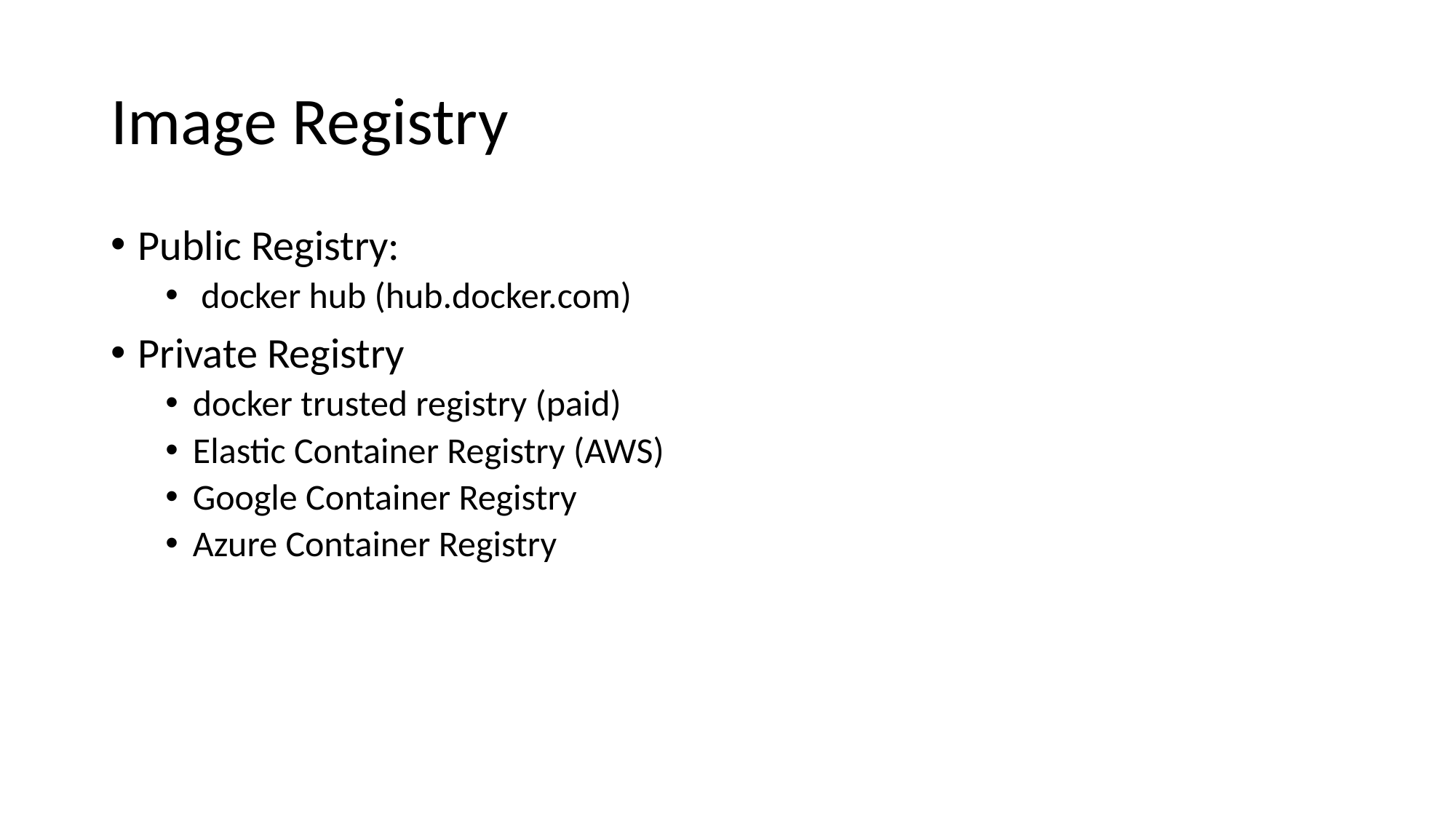

# Image Registry
Public Registry:
 docker hub (hub.docker.com)
Private Registry
docker trusted registry (paid)
Elastic Container Registry (AWS)
Google Container Registry
Azure Container Registry